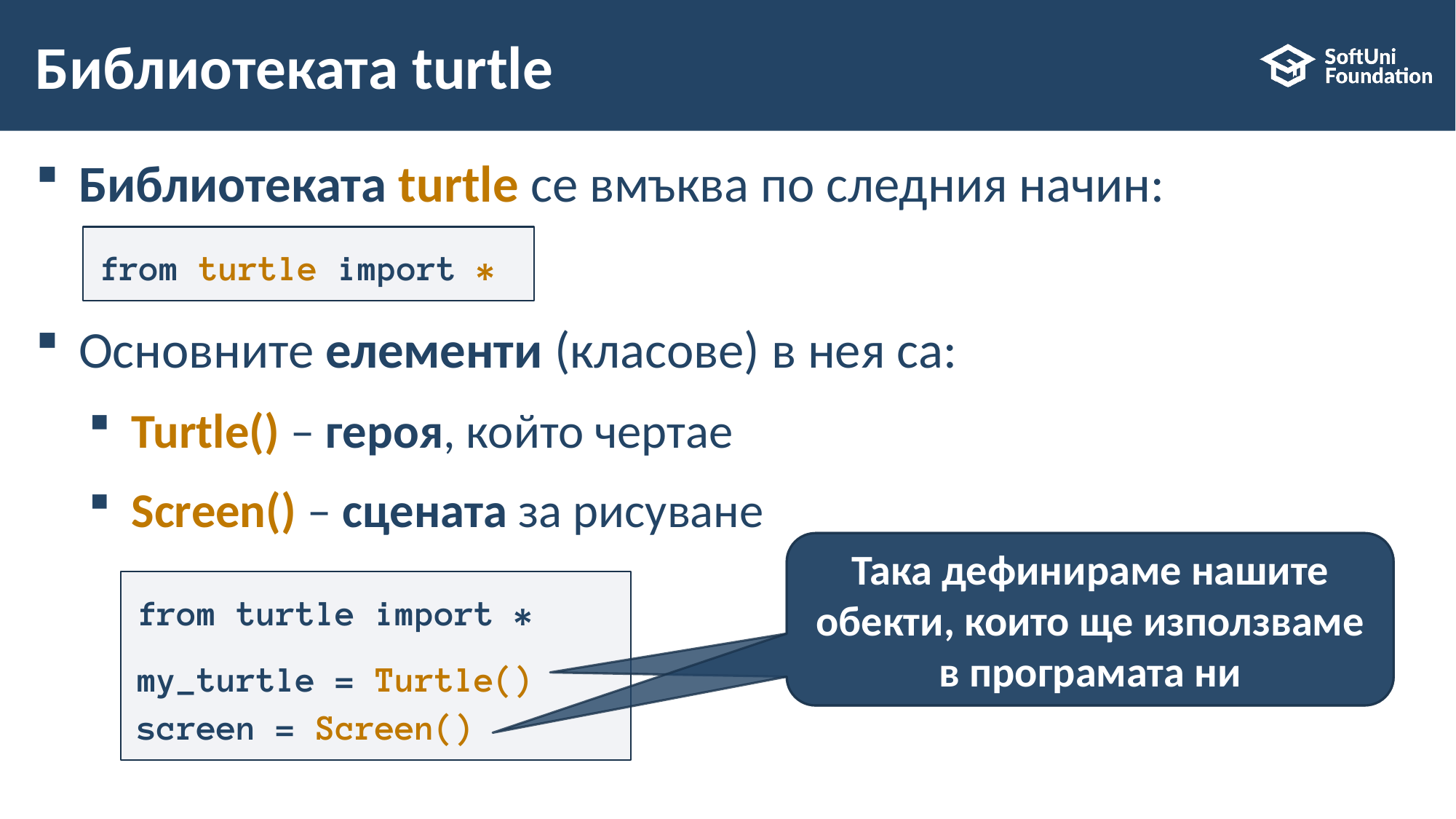

# Библиотеката turtle
Библиотеката turtle се вмъква по следния начин:

Основните елементи (класове) в нея са:
Turtle() – героя, който чертае
Screen() – сцената за рисуване
from turtle import *
Така дефинираме нашите обекти, които ще използваме в програмата ни

from turtle import *
my_turtle = Turtle()
screen = Screen()